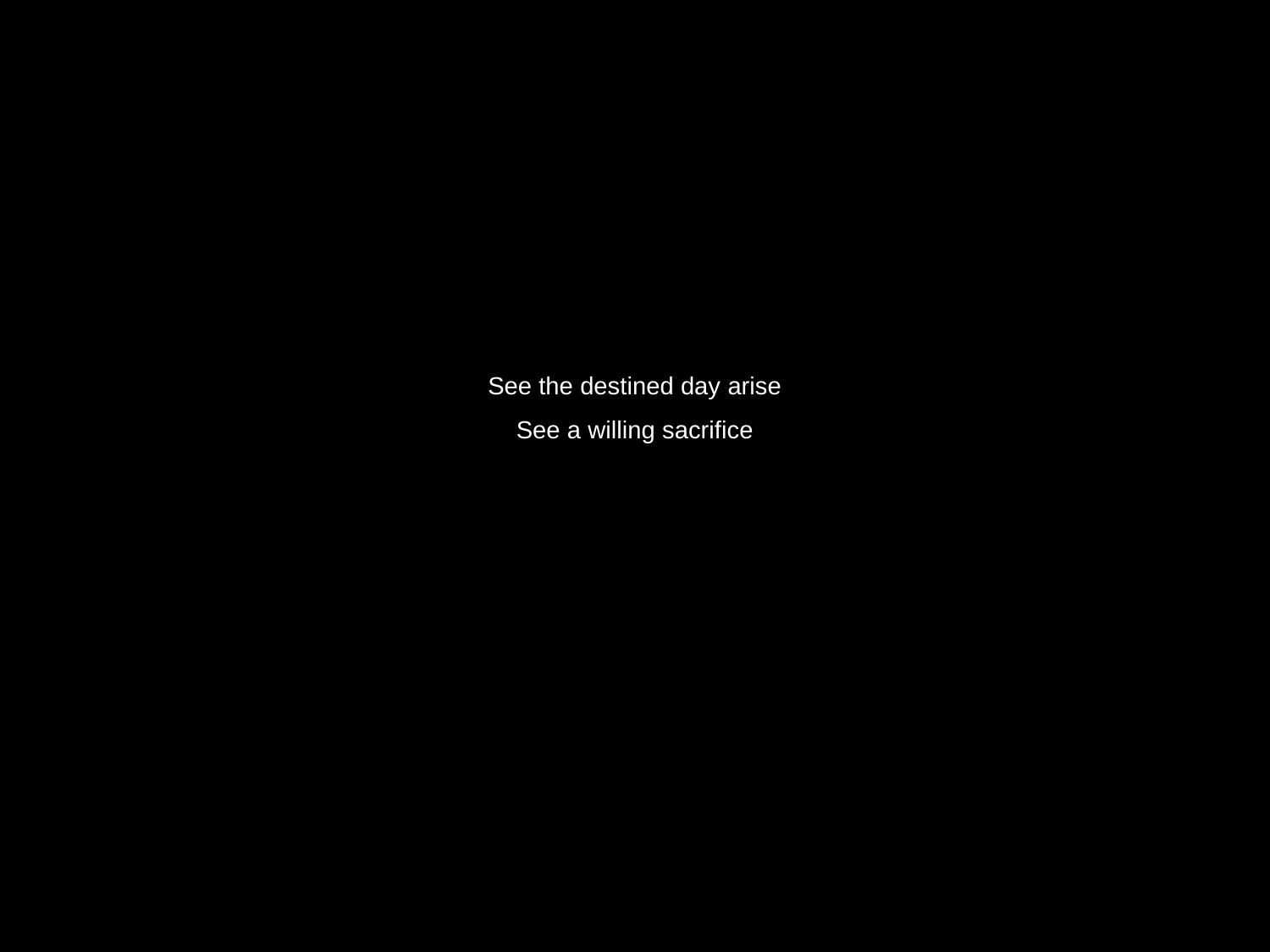

See the destined day arise
See a willing sacrifice